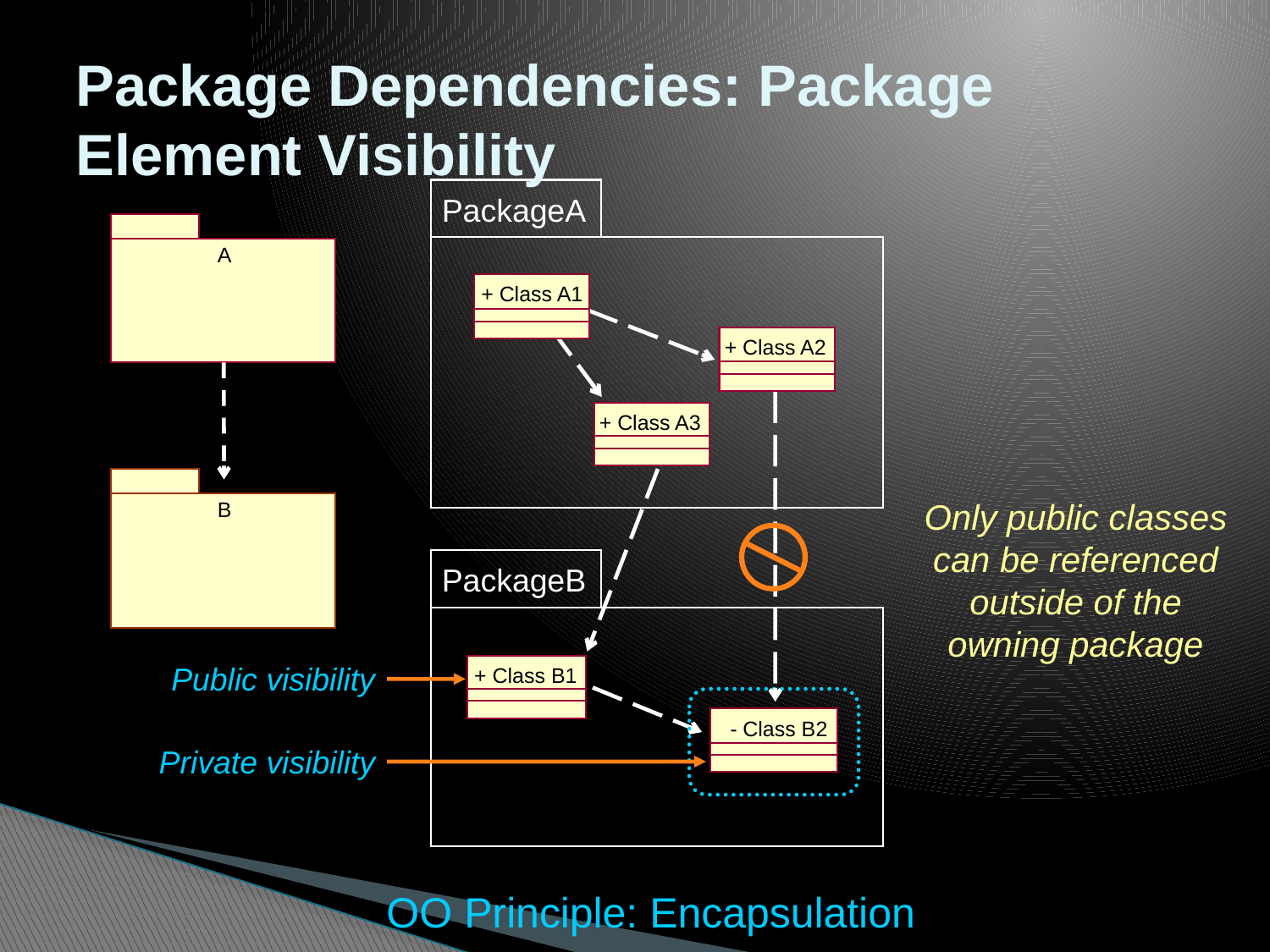

# Package Dependencies: Package Element Visibility

PackageA

A

+ Class A1

+ Class A2

+ Class A3

Only public classes can be referenced outside of the owning package

B

PackageB

Public visibility

+ Class B1

- Class B2
Private visibility

OO Principle: Encapsulation